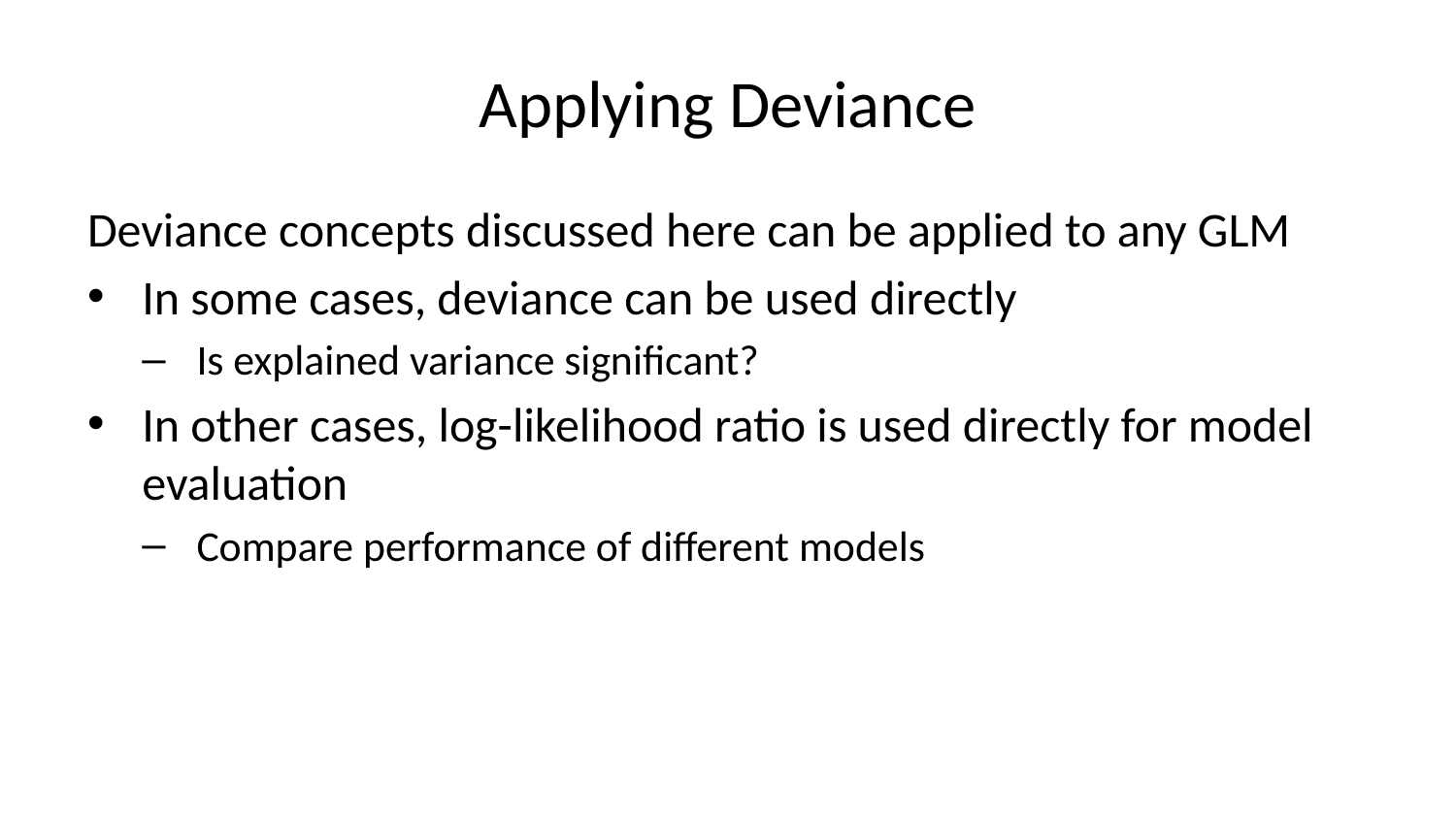

# Applying Deviance
Deviance concepts discussed here can be applied to any GLM
In some cases, deviance can be used directly
Is explained variance significant?
In other cases, log-likelihood ratio is used directly for model evaluation
Compare performance of different models